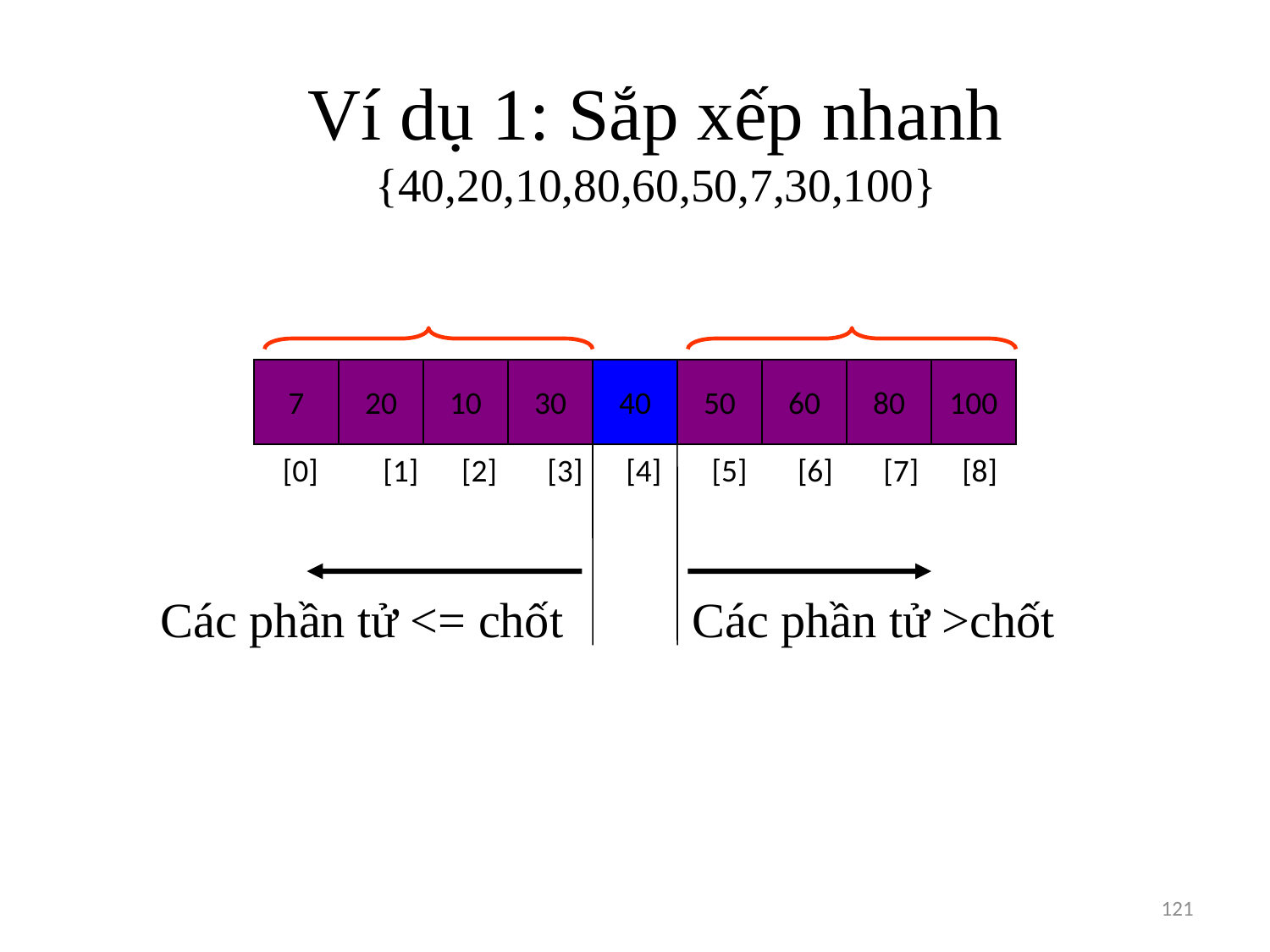

Ví dụ 1: Sắp xếp nhanh
{40,20,10,80,60,50,7,30,100}

7
20
10
30
40

50

60
80
100
[0]         [1]      [2]       [3]      [4]       [5]       [6]       [7]      [8]

Các phần tử <= chốt
Các phần tử >chốt
121